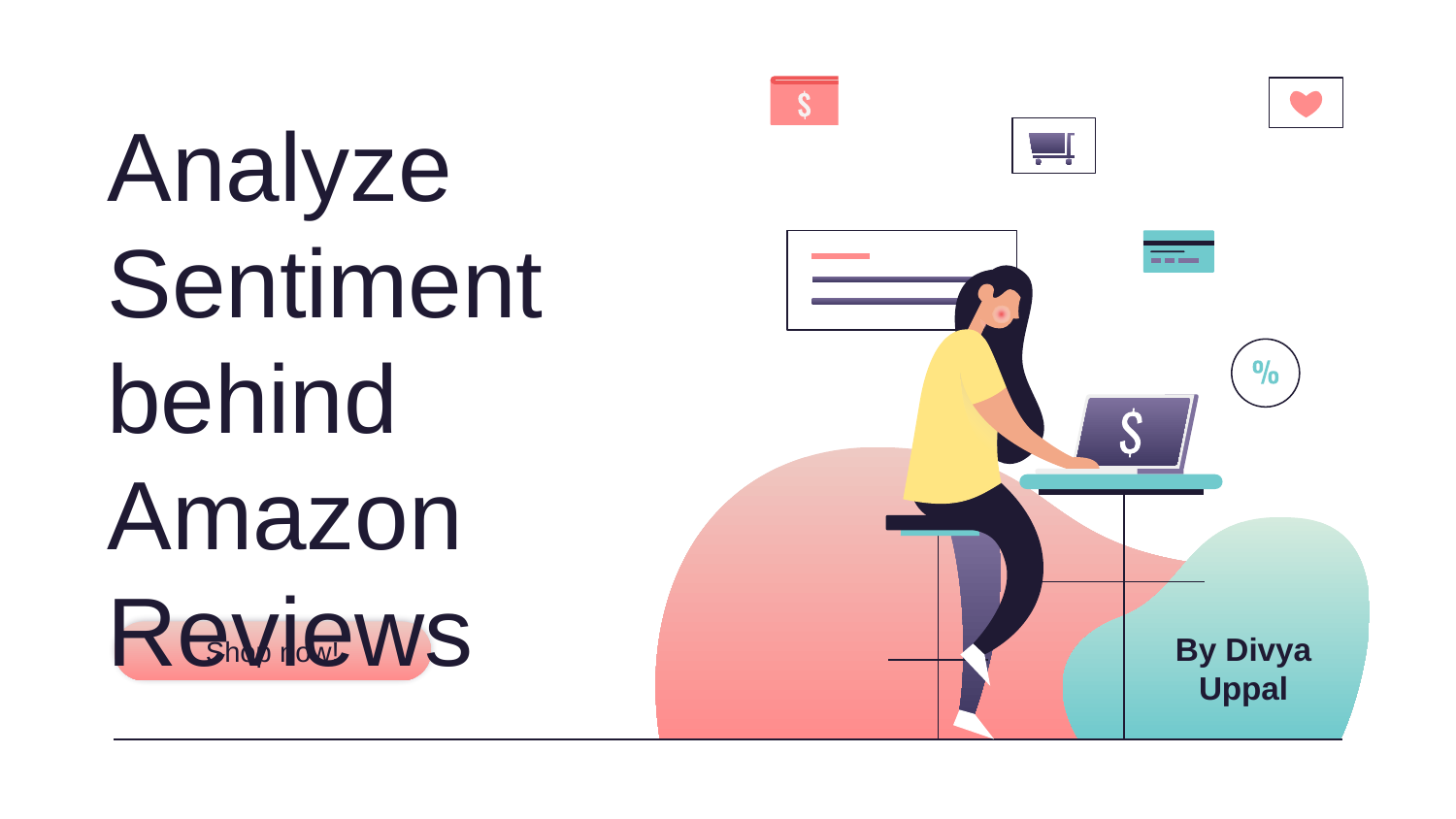

# Analyze Sentiment behind Amazon Reviews

Shop now!
By Divya Uppal